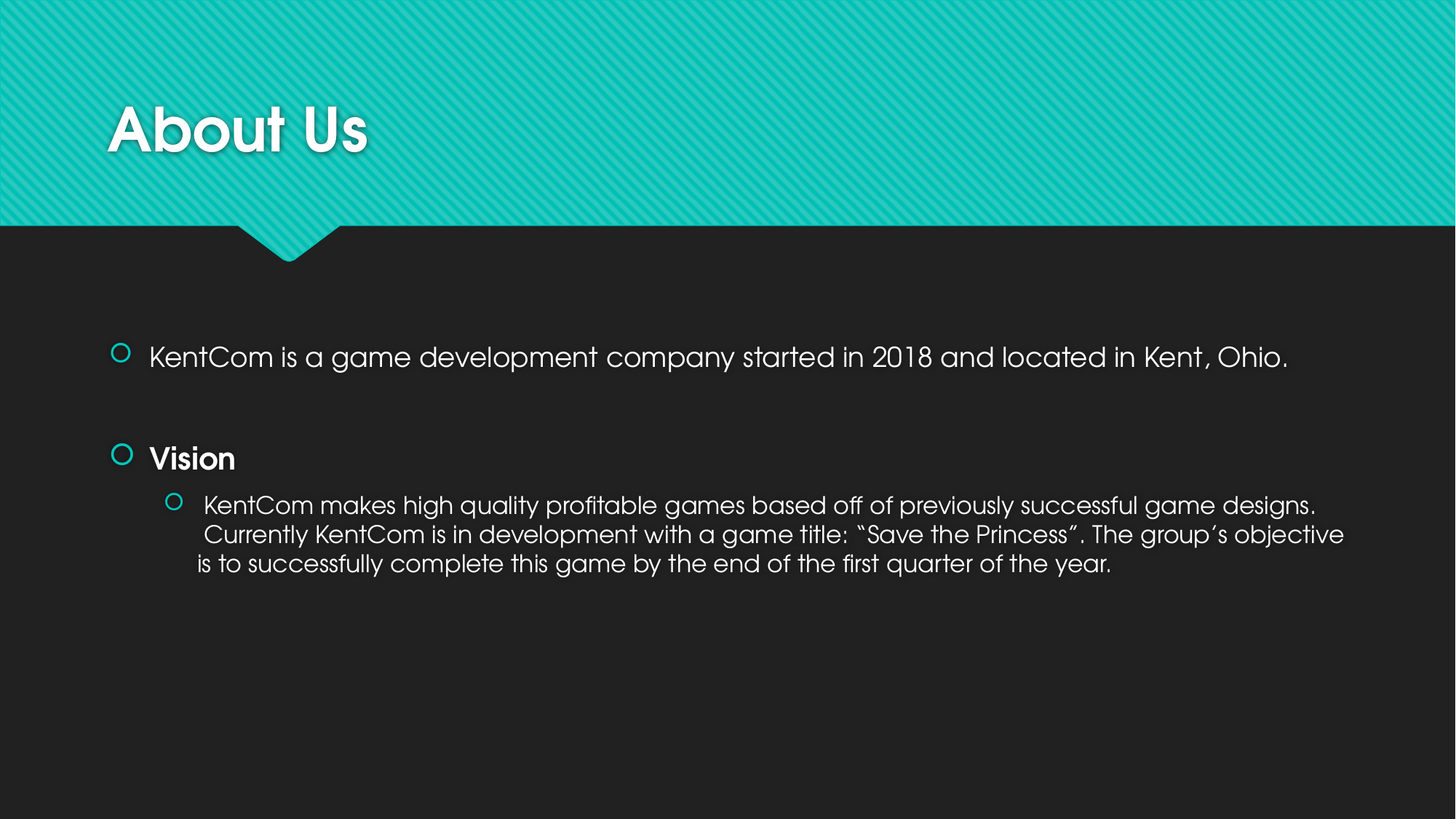

# About Us
KentCom is a game development company started in 2018 and located in Kent, Ohio.

Vision
 KentCom makes high quality profitable games based off of previously successful game designs.  Currently KentCom is in development with a game title: “Save the Princess”. The group’s objective is to successfully complete this game by the end of the first quarter of the year.